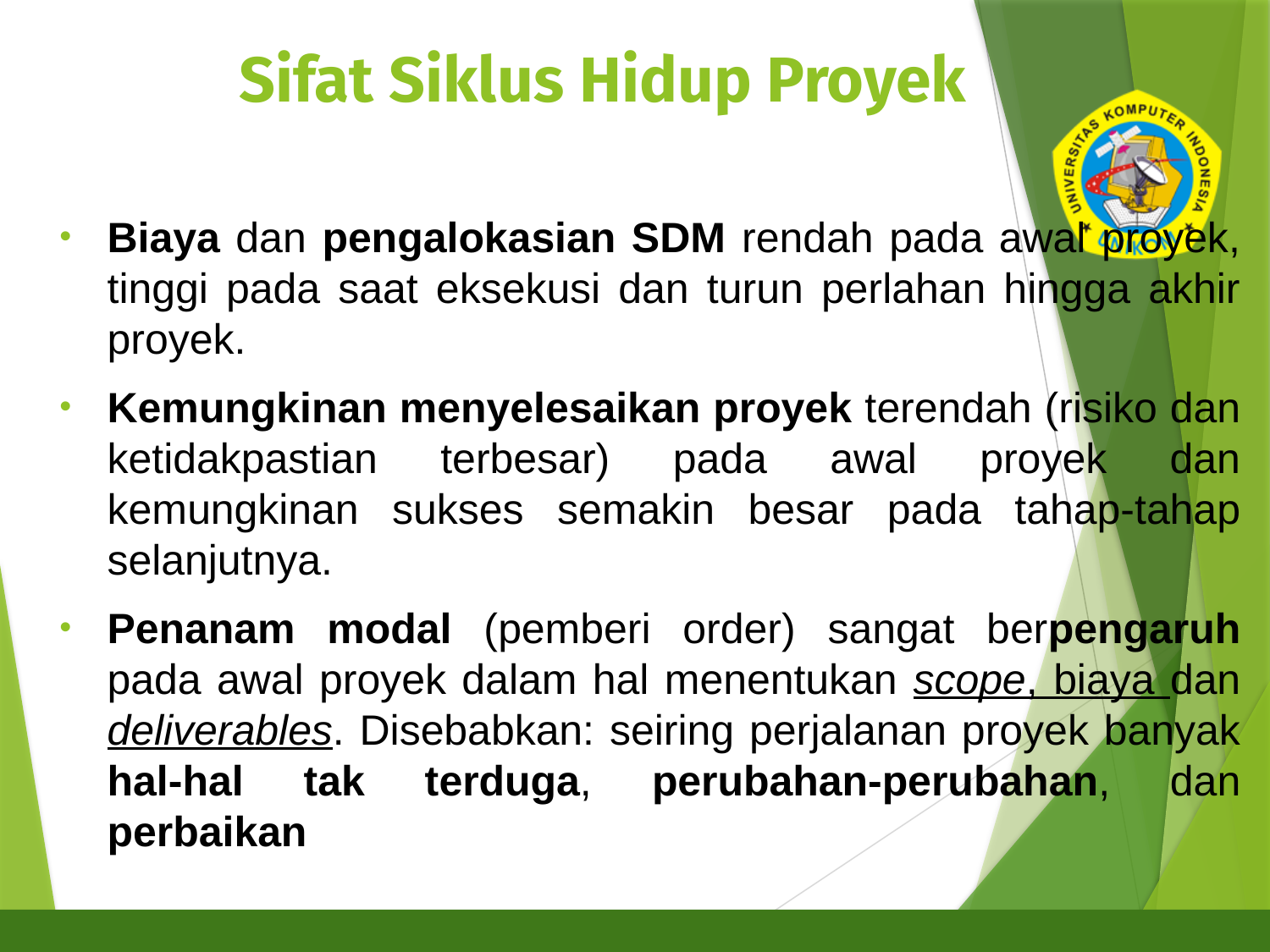

# Sifat Siklus Hidup Proyek
31
Biaya dan pengalokasian SDM rendah pada awal proyek, tinggi pada saat eksekusi dan turun perlahan hingga akhir proyek.
Kemungkinan menyelesaikan proyek terendah (risiko dan ketidakpastian terbesar) pada awal proyek dan kemungkinan sukses semakin besar pada tahap-tahap selanjutnya.
Penanam modal (pemberi order) sangat berpengaruh pada awal proyek dalam hal menentukan scope, biaya dan deliverables. Disebabkan: seiring perjalanan proyek banyak hal-hal tak terduga, perubahan-perubahan, dan perbaikan